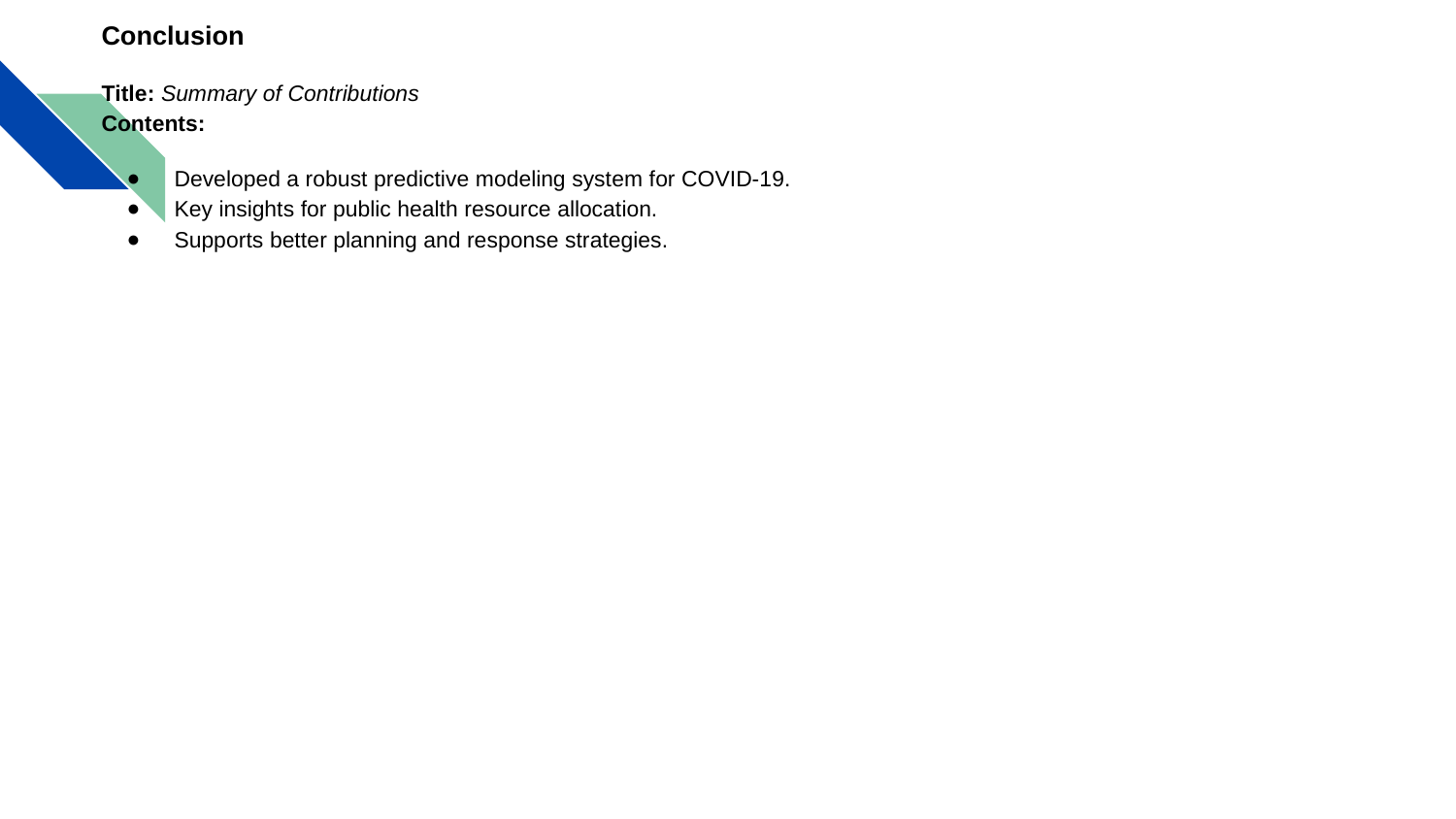

# Conclusion
Title: Summary of Contributions
Contents:
Developed a robust predictive modeling system for COVID-19.
Key insights for public health resource allocation.
Supports better planning and response strategies.